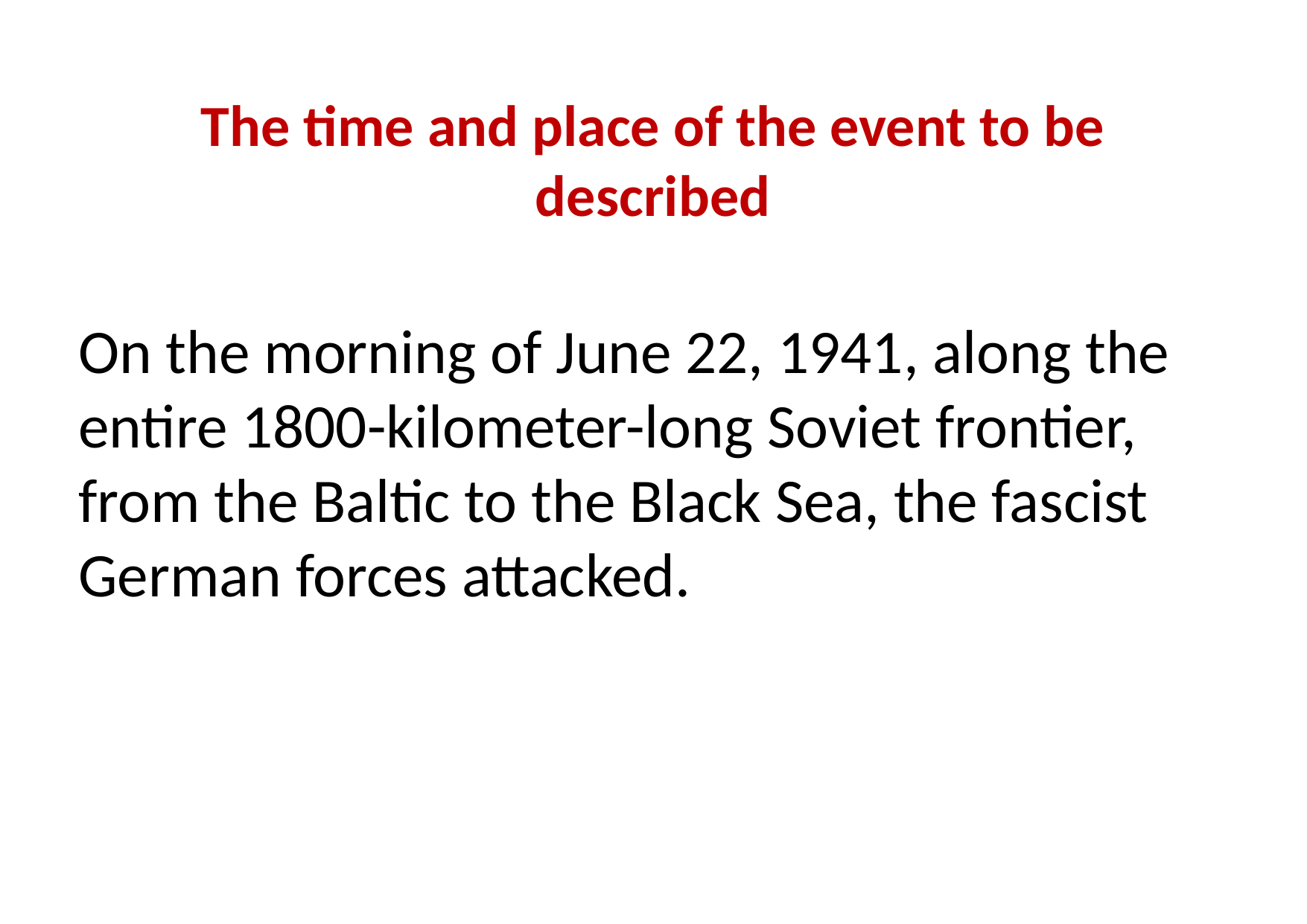

# The time and place of the event to be described
On the morning of June 22, 1941, along the entire 1800-kilometer-long Soviet frontier, from the Baltic to the Black Sea, the fascist German forces attacked.